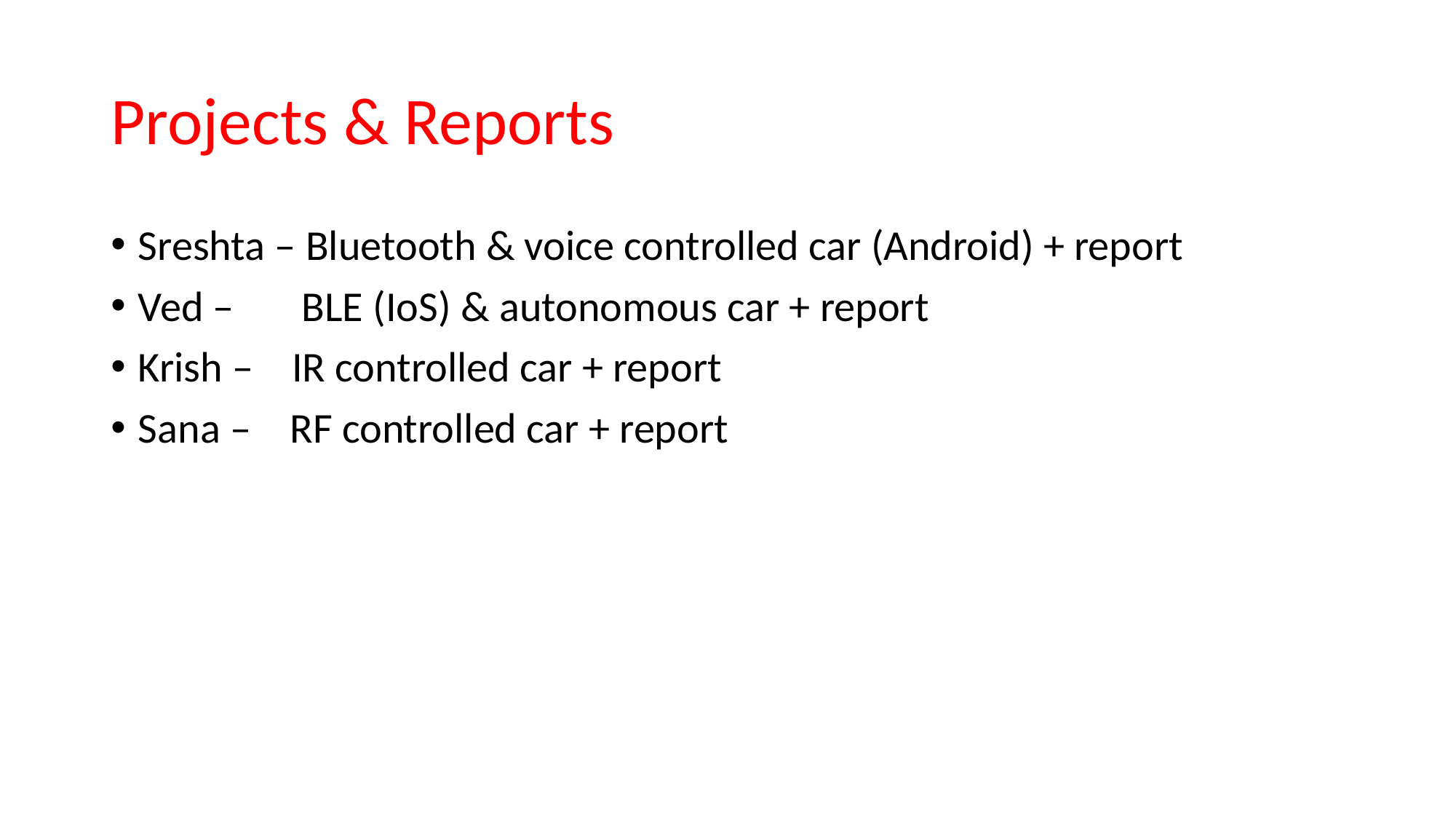

# Projects & Reports
Sreshta – Bluetooth & voice controlled car (Android) + report
Ved –       BLE (IoS) & autonomous car + report
Krish –    IR controlled car + report
Sana –    RF controlled car + report